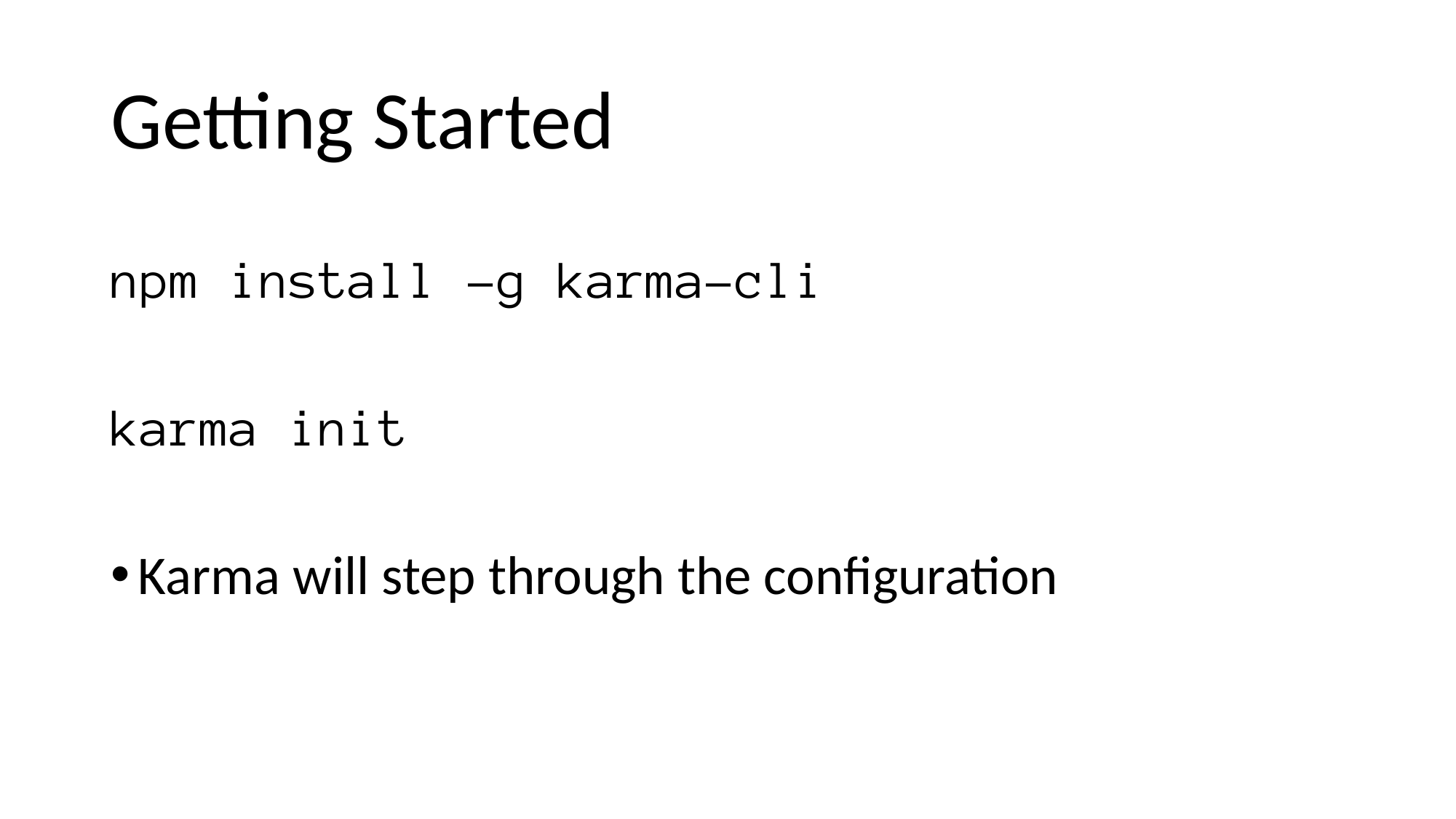

# Getting Started
npm install -g karma-cli

karma init

Karma will step through the configuration